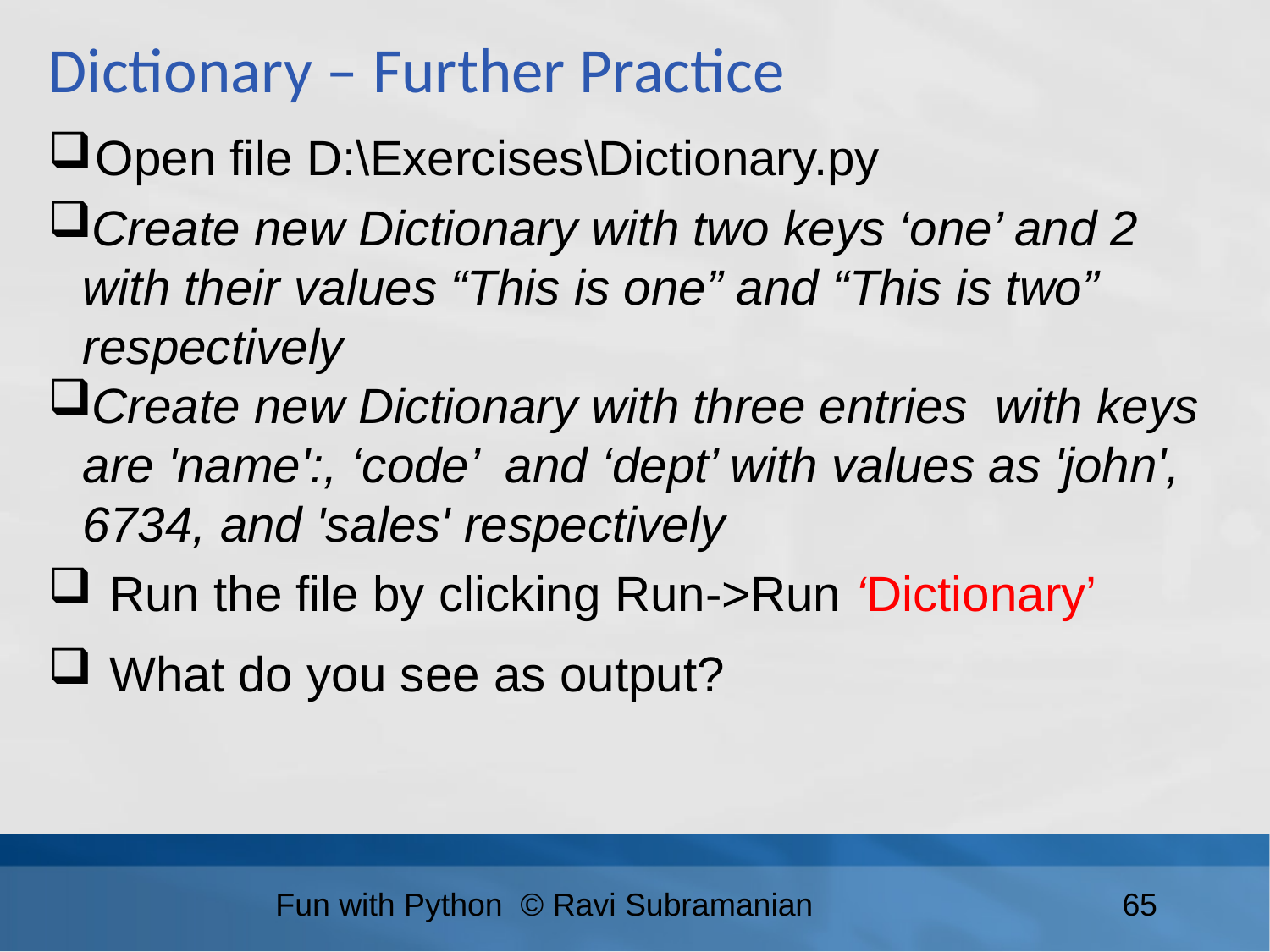

Dictionary – Further Practice
Open file D:\Exercises\Dictionary.py
Create new Dictionary with two keys ‘one’ and 2 with their values “This is one” and “This is two” respectively
Create new Dictionary with three entries  with keys are 'name':, ‘code’  and ‘dept’ with values as 'john', 6734, and 'sales' respectively
 Run the file by clicking Run->Run ‘Dictionary’
 What do you see as output?